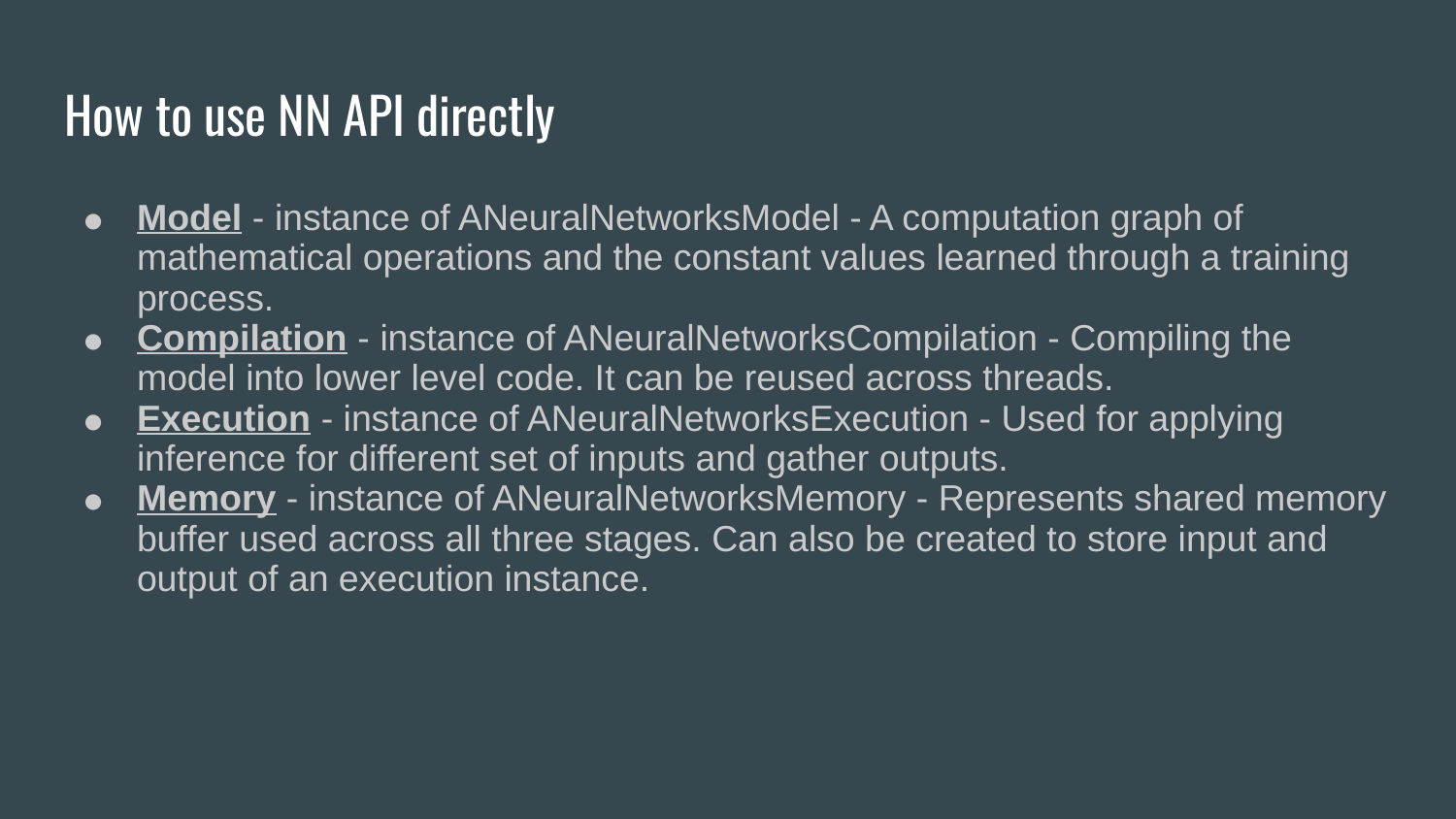

# How to use NN API directly
Model - instance of ANeuralNetworksModel - A computation graph of mathematical operations and the constant values learned through a training process.
Compilation - instance of ANeuralNetworksCompilation - Compiling the model into lower level code. It can be reused across threads.
Execution - instance of ANeuralNetworksExecution - Used for applying inference for different set of inputs and gather outputs.
Memory - instance of ANeuralNetworksMemory - Represents shared memory buffer used across all three stages. Can also be created to store input and output of an execution instance.